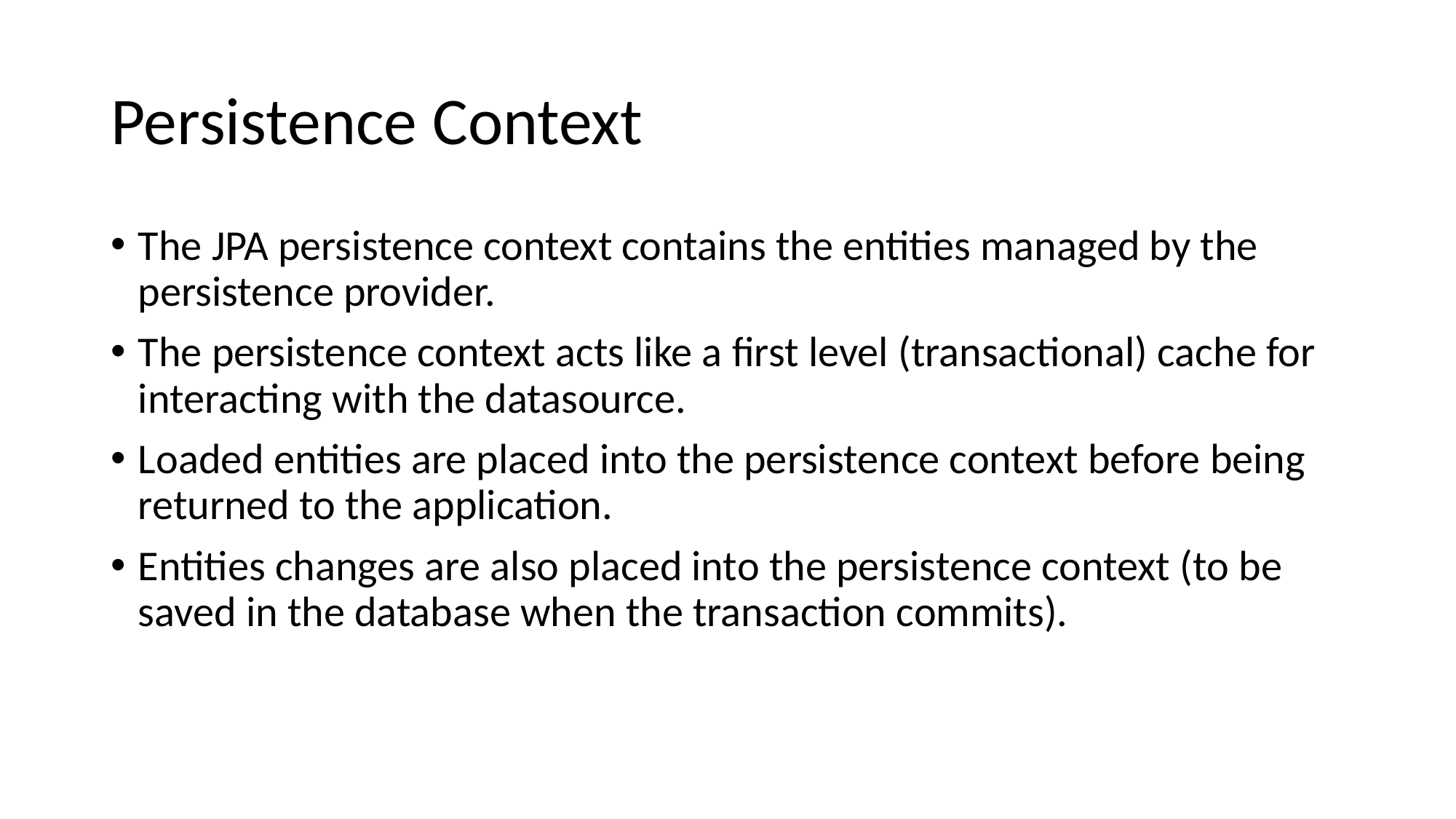

# Persistence Context
The JPA persistence context contains the entities managed by the persistence provider.
The persistence context acts like a first level (transactional) cache for interacting with the datasource.
Loaded entities are placed into the persistence context before being returned to the application.
Entities changes are also placed into the persistence context (to be saved in the database when the transaction commits).